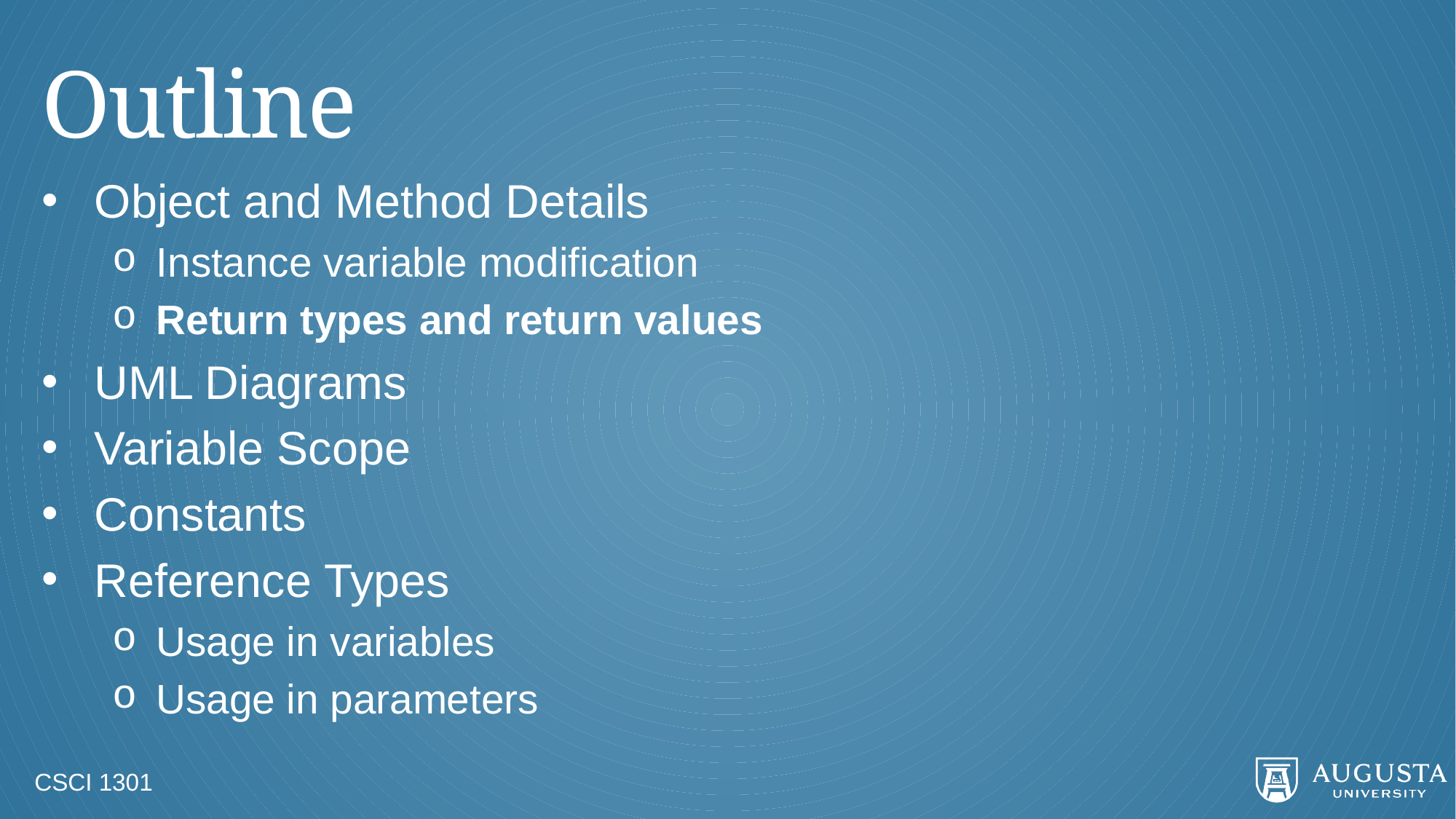

# Outline
Object and Method Details
Instance variable modification
Return types and return values
UML Diagrams
Variable Scope
Constants
Reference Types
Usage in variables
Usage in parameters
CSCI 1301